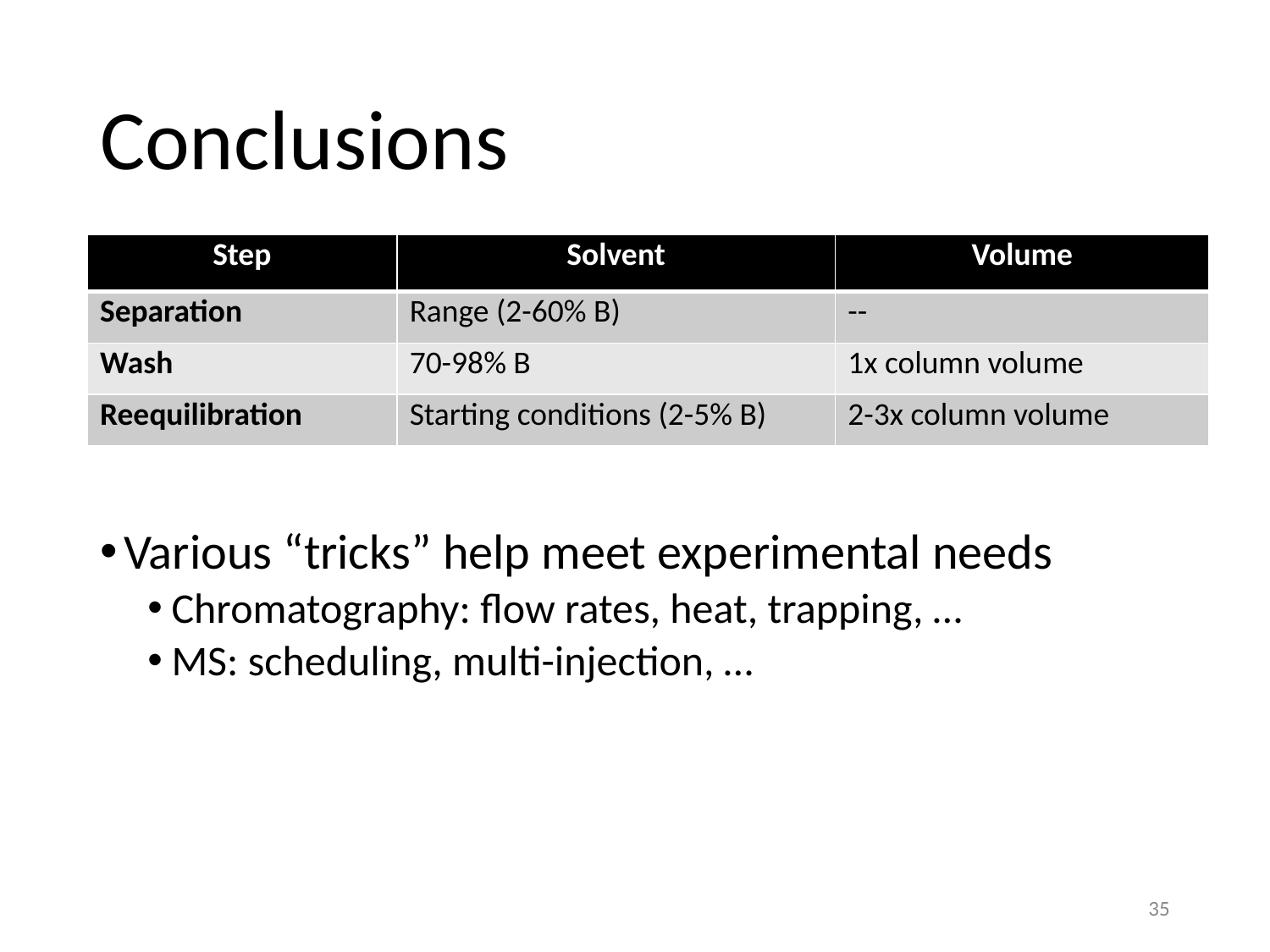

# Conclusions
| Step | Solvent | Volume |
| --- | --- | --- |
| Separation | Range (2-60% B) | -- |
| Wash | 70-98% B | 1x column volume |
| Reequilibration | Starting conditions (2-5% B) | 2-3x column volume |
Various “tricks” help meet experimental needs
Chromatography: flow rates, heat, trapping, …
MS: scheduling, multi-injection, …
35